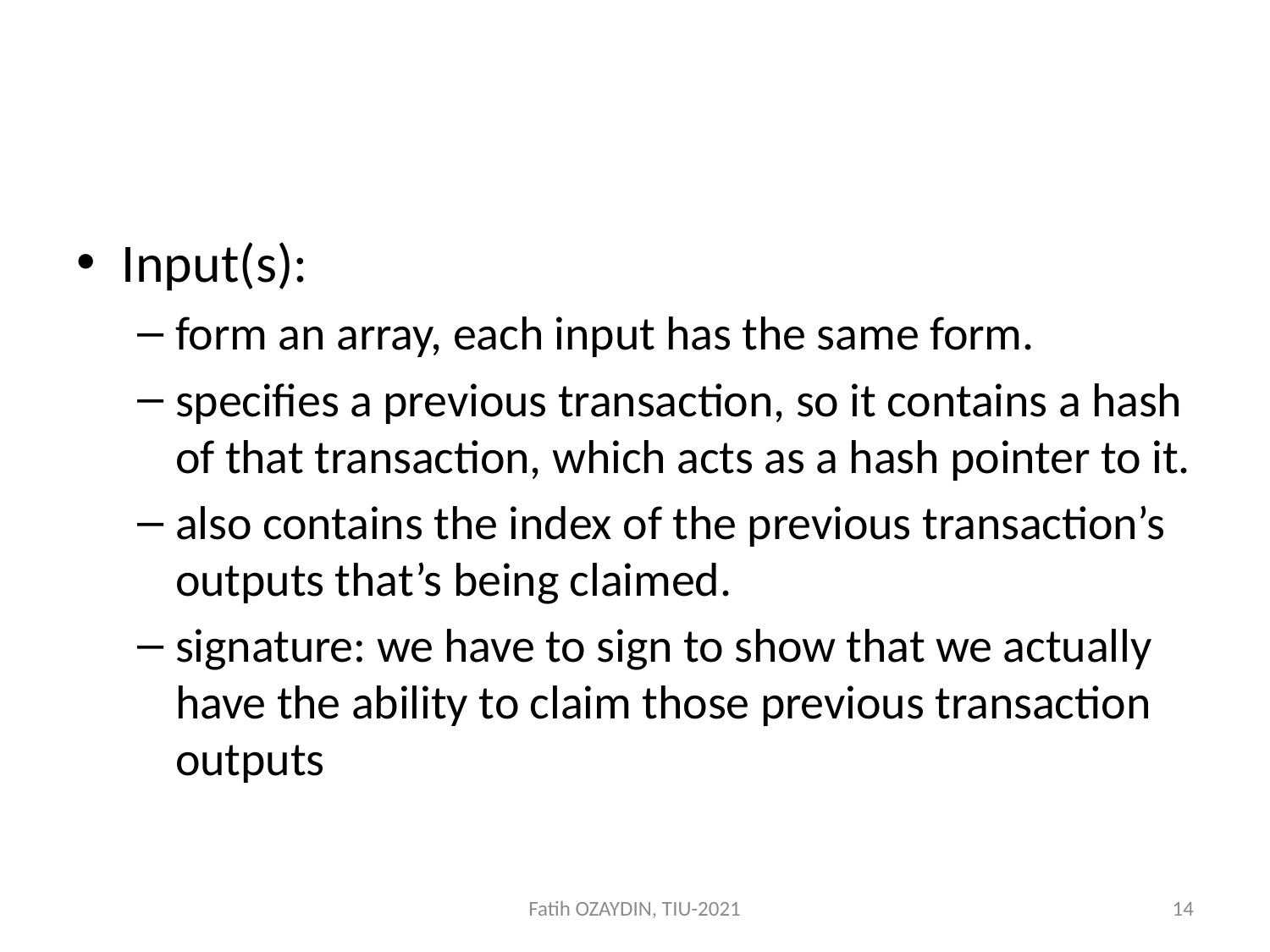

#
Input(s):
form an array, each input has the same form.
specifies a previous transaction, so it contains a hash of that transaction, which acts as a hash pointer to it.
also contains the index of the previous transaction’s outputs that’s being claimed.
signature: we have to sign to show that we actually have the ability to claim those previous transaction outputs
Fatih OZAYDIN, TIU-2021
14